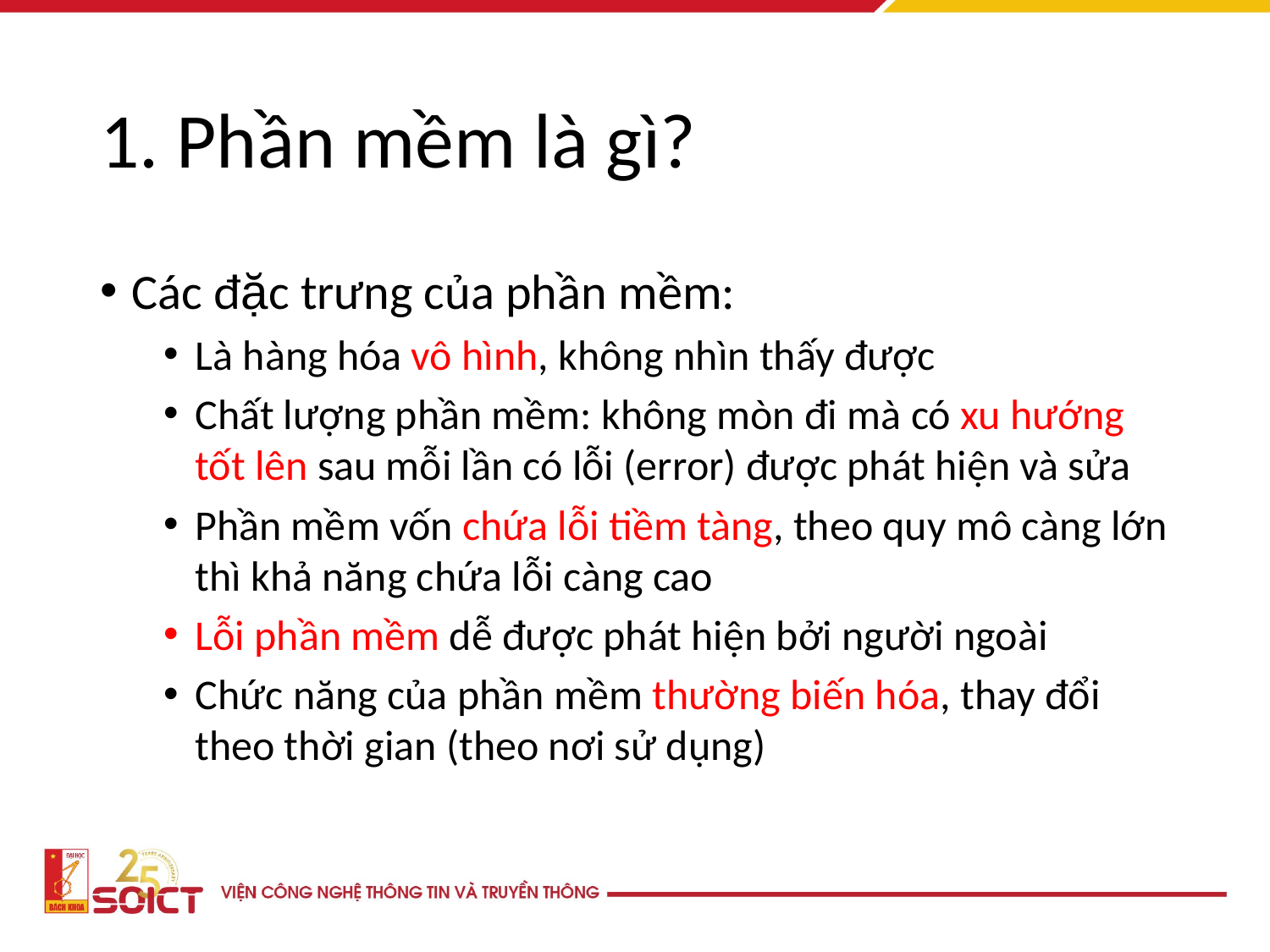

# 1. Phần mềm là gì?
Các đặc trưng của phần mềm:
Là hàng hóa vô hình, không nhìn thấy được
Chất lượng phần mềm: không mòn đi mà có xu hướng tốt lên sau mỗi lần có lỗi (error) được phát hiện và sửa
Phần mềm vốn chứa lỗi tiềm tàng, theo quy mô càng lớn thì khả năng chứa lỗi càng cao
Lỗi phần mềm dễ được phát hiện bởi người ngoài
Chức năng của phần mềm thường biến hóa, thay đổi theo thời gian (theo nơi sử dụng)